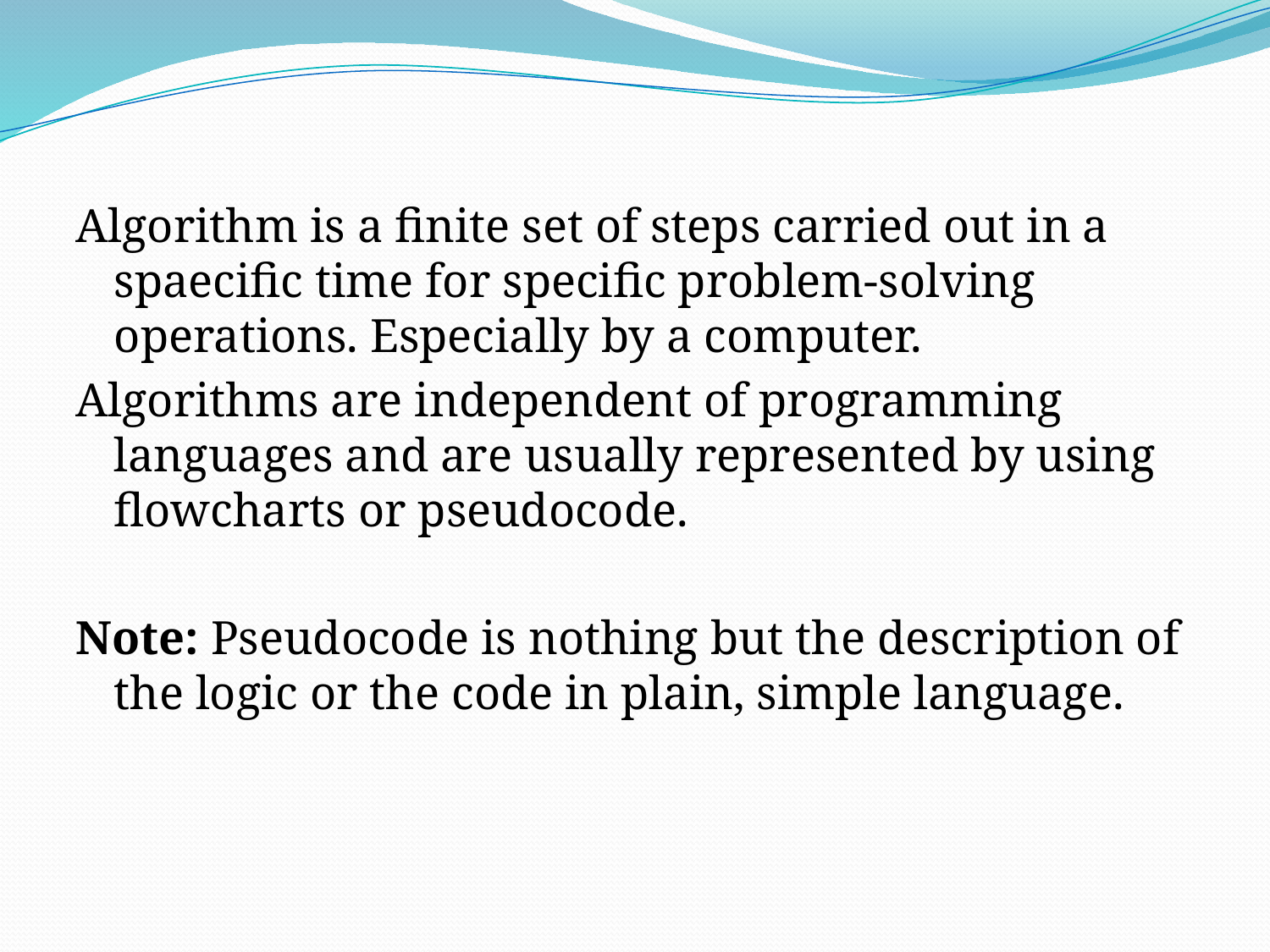

#
Algorithm is a finite set of steps carried out in a spaecific time for specific problem-solving operations. Especially by a computer.
Algorithms are independent of programming languages and are usually represented by using flowcharts or pseudocode.

Note: Pseudocode is nothing but the description of the logic or the code in plain, simple language.